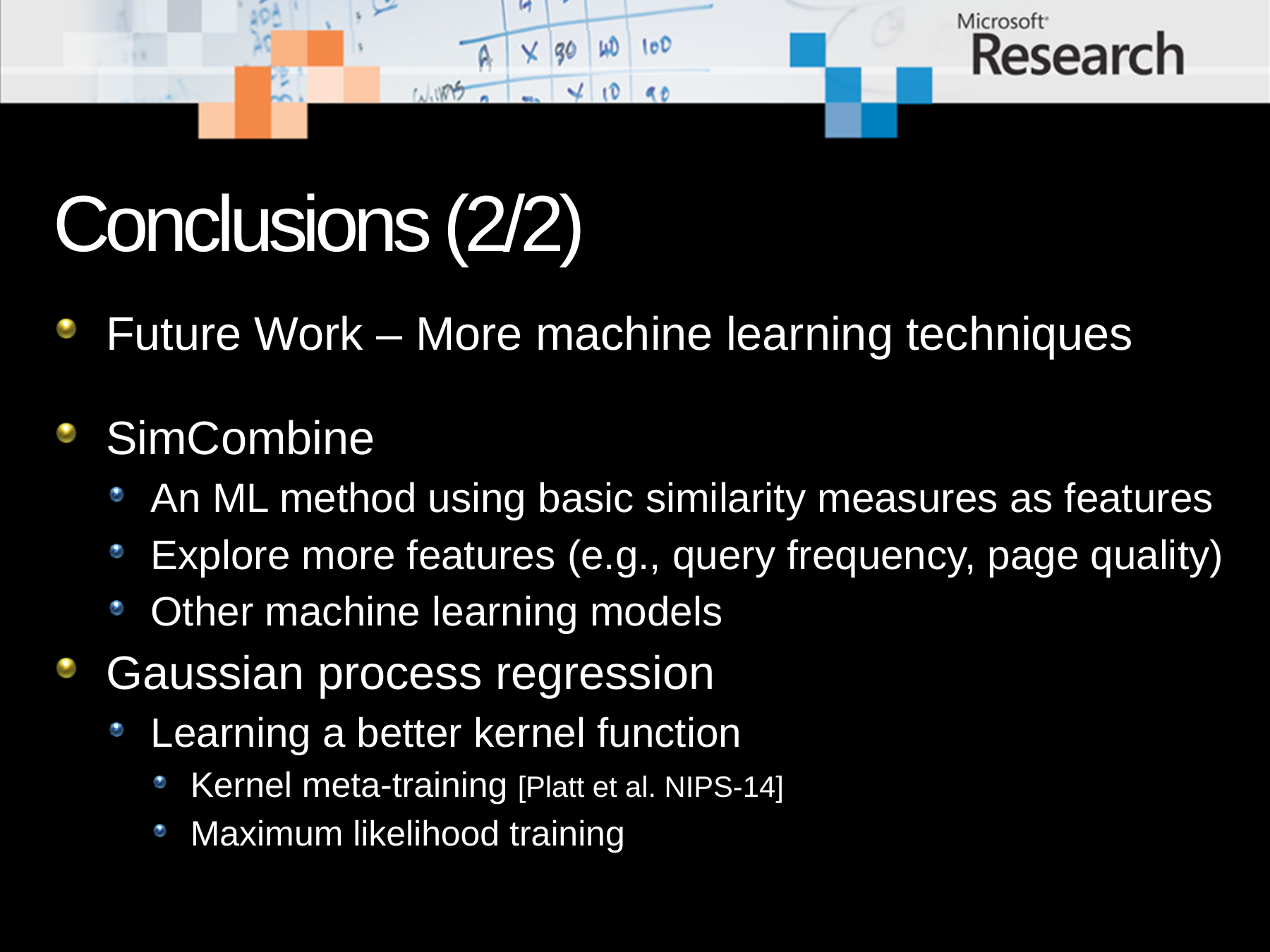

# Conclusions (2/2)
Future Work – More machine learning techniques

SimCombine
An ML method using basic similarity measures as features
Explore more features (e.g., query frequency, page quality)
Other machine learning models
Gaussian process regression
Learning a better kernel function
Kernel meta-training [Platt et al. NIPS-14]
Maximum likelihood training